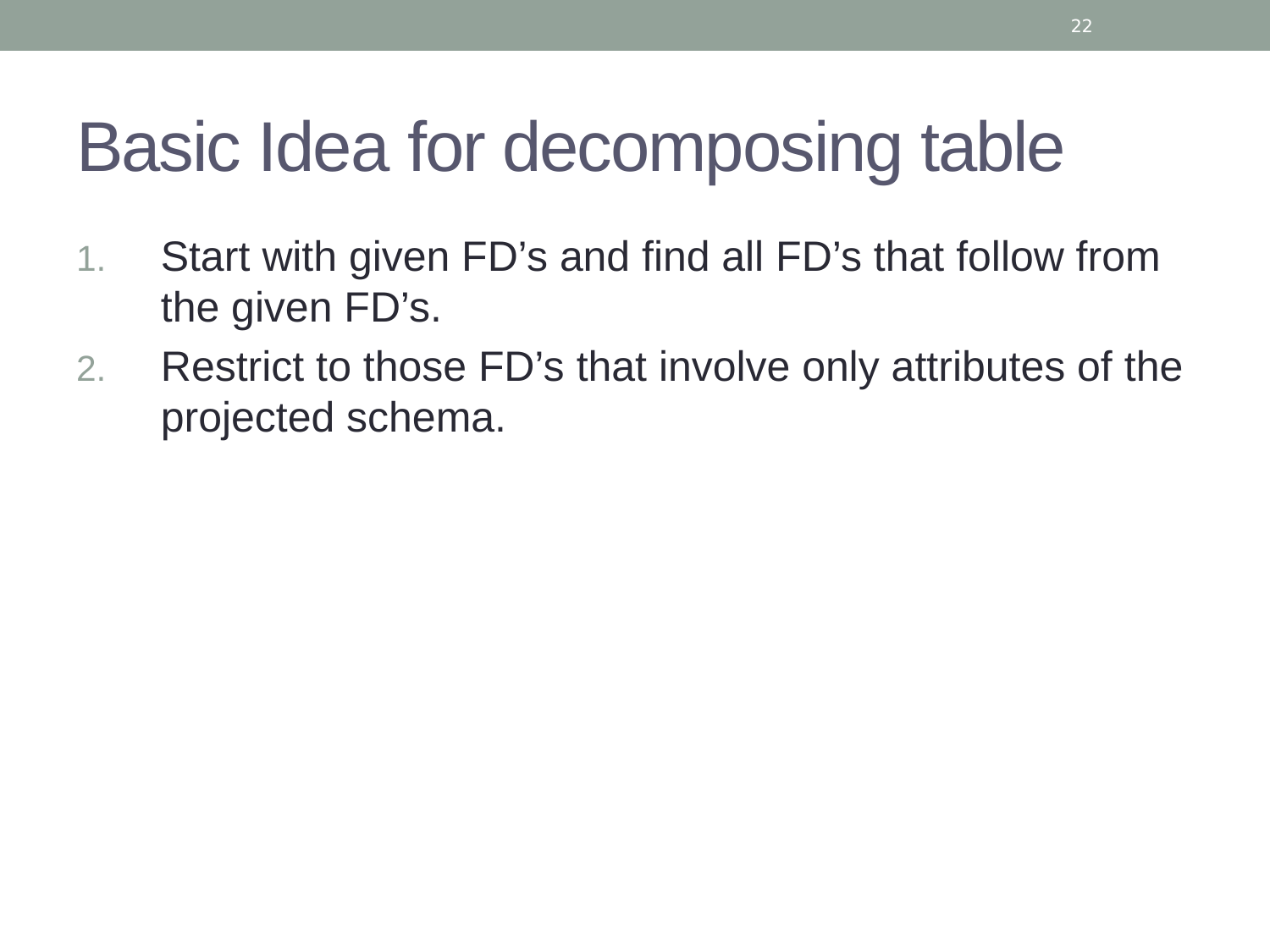

22
# Basic Idea for decomposing table
Start with given FD’s and find all FD’s that follow from the given FD’s.
Restrict to those FD’s that involve only attributes of the projected schema.